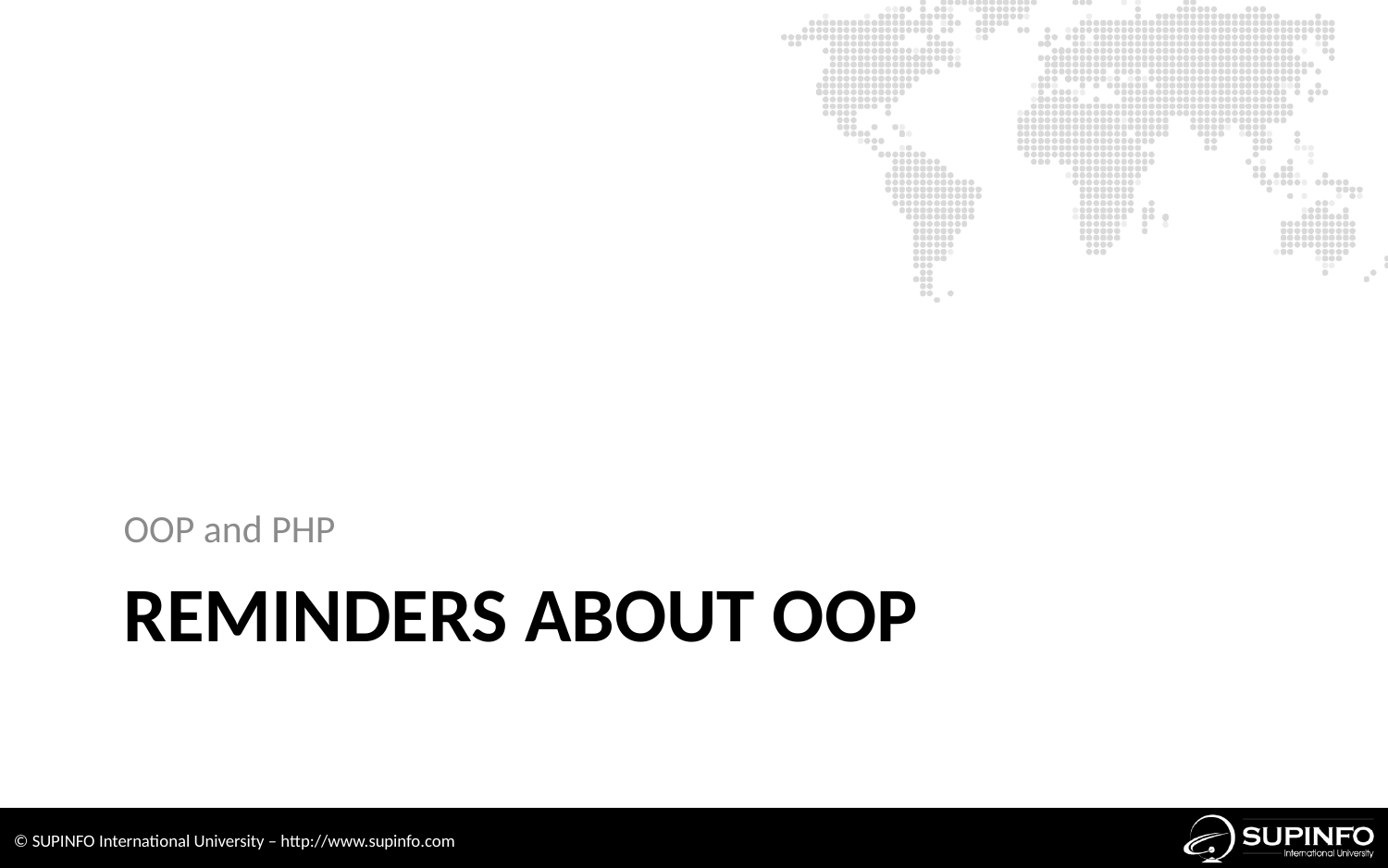

OOP and PHP
# Reminders about OOP